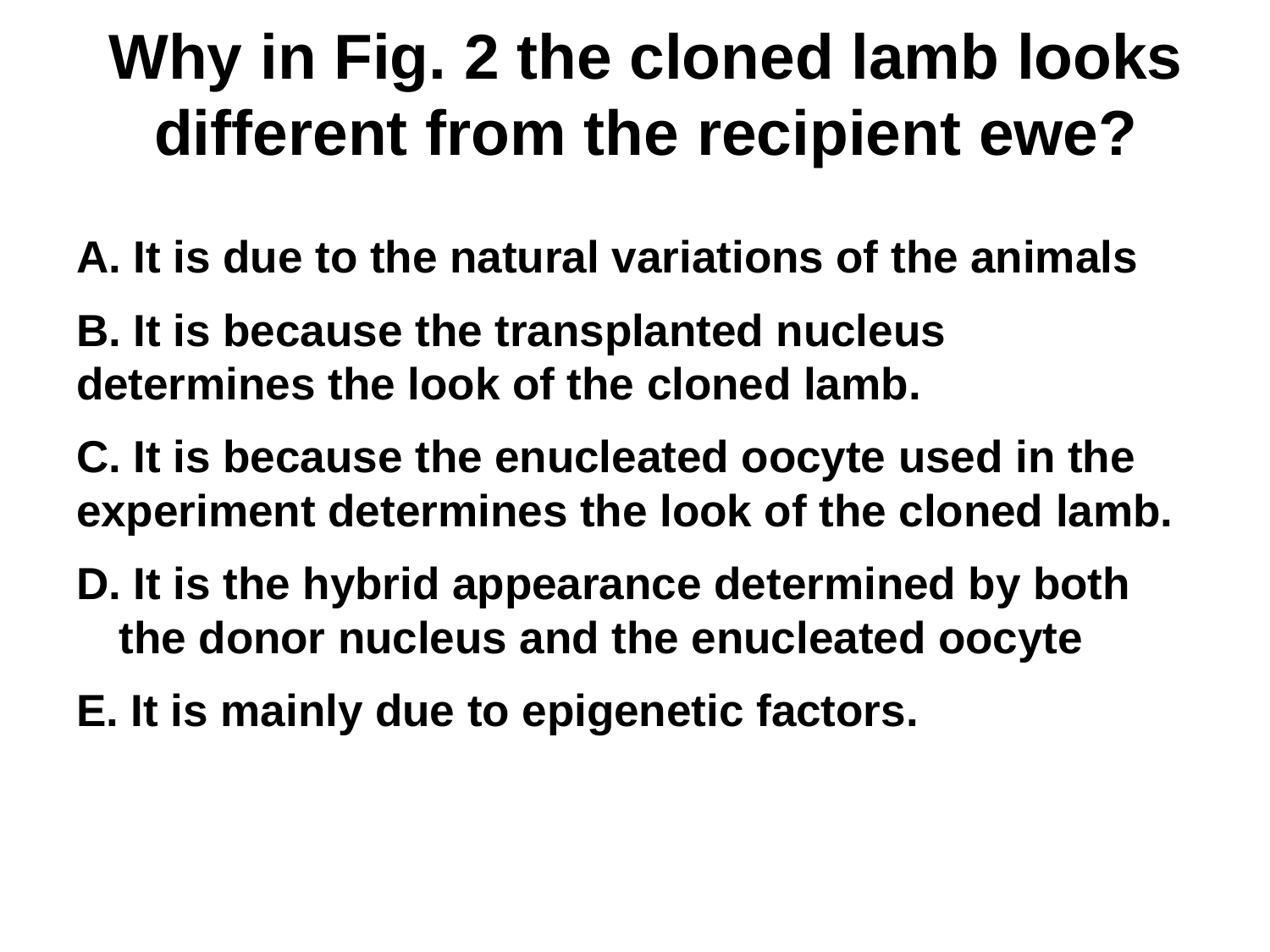

# Why in Fig. 2 the cloned lamb looks different from the recipient ewe?
A. It is due to the natural variations of the animals
B. It is because the transplanted nucleus determines the look of the cloned lamb.
C. It is because the enucleated oocyte used in the experiment determines the look of the cloned lamb.
D. It is the hybrid appearance determined by both the donor nucleus and the enucleated oocyte
E. It is mainly due to epigenetic factors.